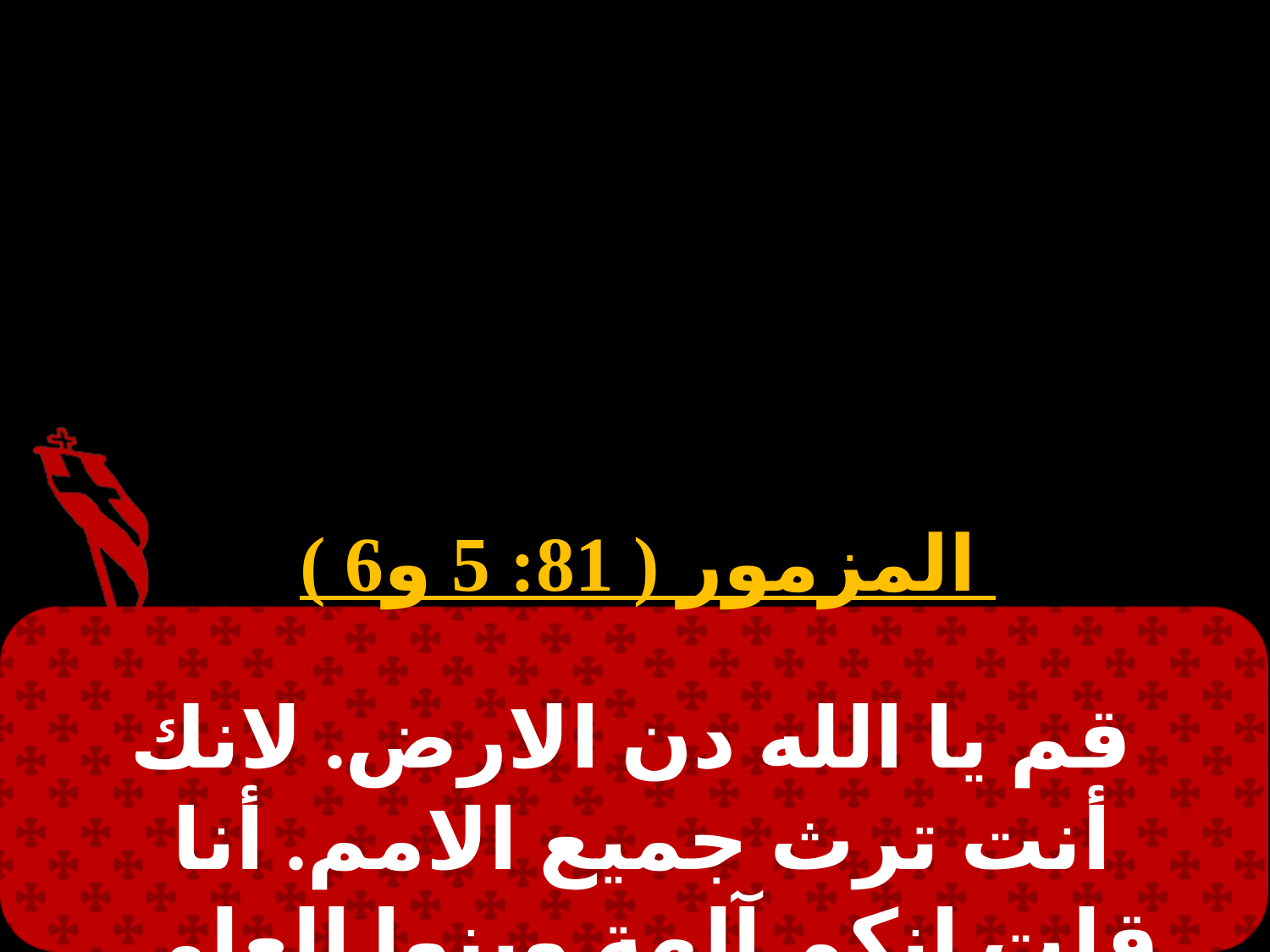

#
 المزمور ( 81: 5 و6 )
 قم يا الله دن الارض. لانك أنت ترث جميع الامم. أنا قلت انكم آلهة وبنوا العلى كلكم.